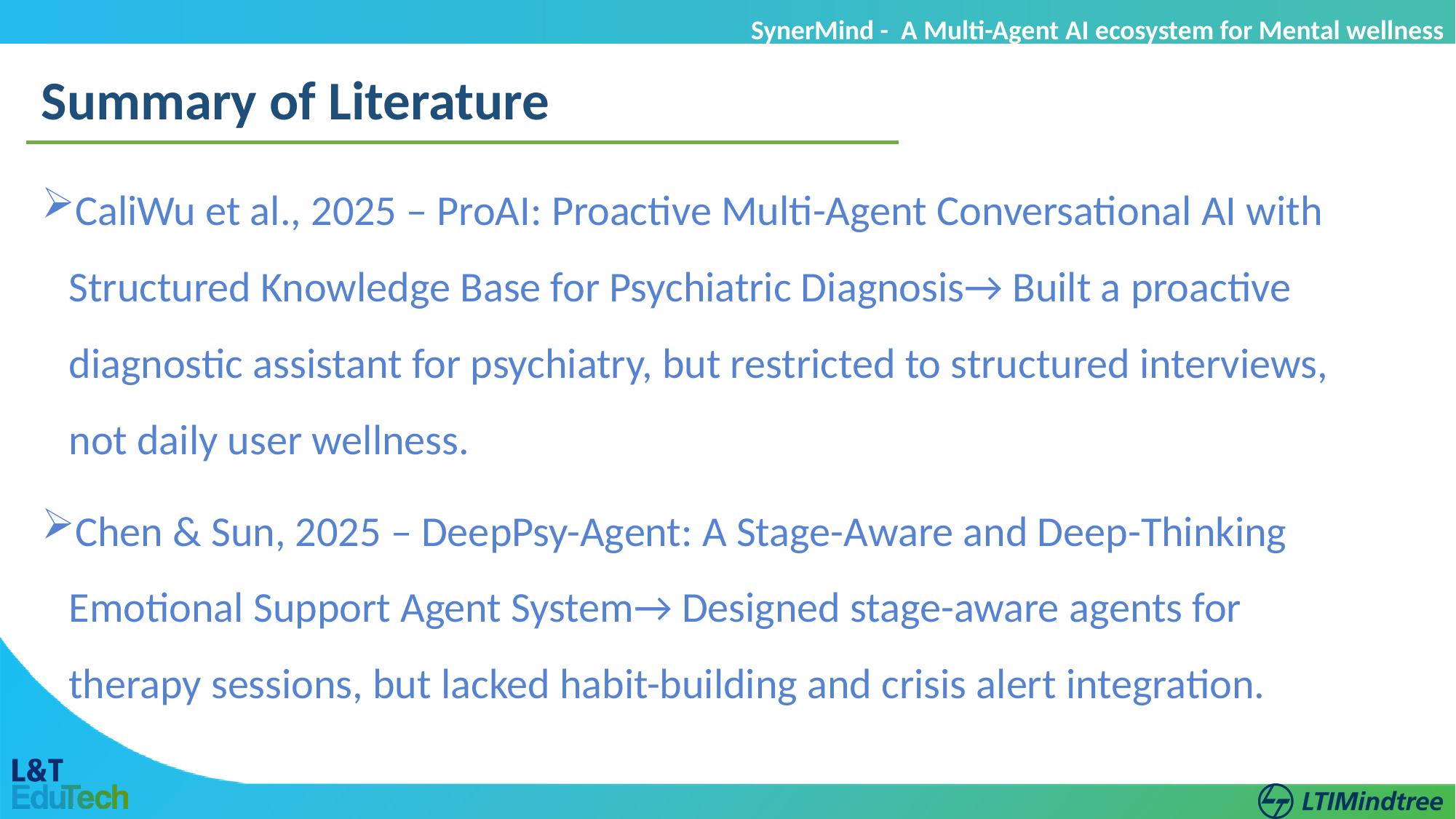

SynerMind -  A Multi-Agent AI ecosystem for Mental wellness

Summary of Literature
CaliWu et al., 2025 – ProAI: Proactive Multi-Agent Conversational AI with Structured Knowledge Base for Psychiatric Diagnosis→ Built a proactive diagnostic assistant for psychiatry, but restricted to structured interviews, not daily user wellness.
Chen & Sun, 2025 – DeepPsy-Agent: A Stage-Aware and Deep-Thinking Emotional Support Agent System→ Designed stage-aware agents for therapy sessions, but lacked habit-building and crisis alert integration.